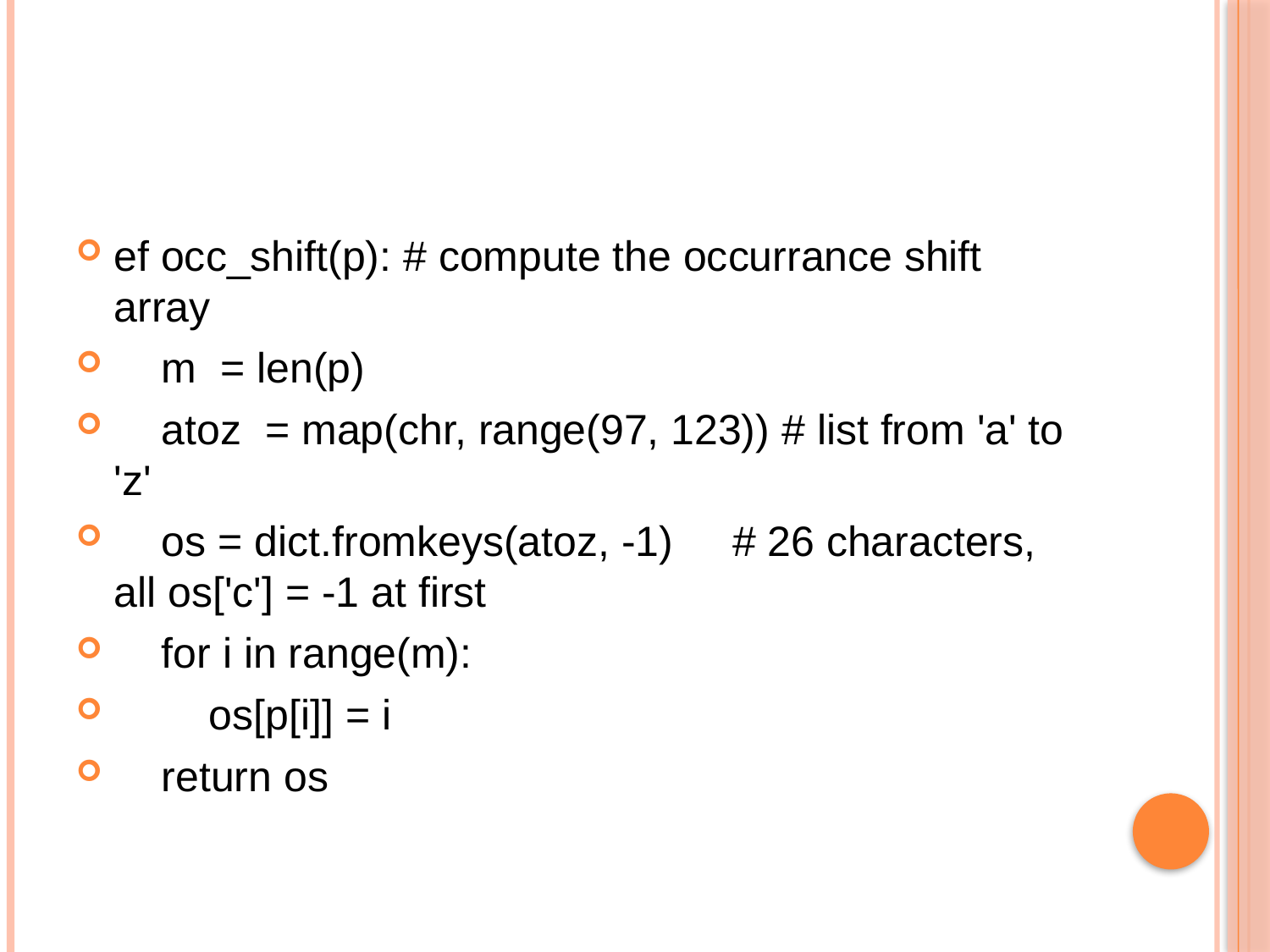

#
ef occ_shift(p): # compute the occurrance shift array
    m  = len(p)
    atoz  = map(chr, range(97, 123)) # list from 'a' to 'z'
    os = dict.fromkeys(atoz, -1)     # 26 characters, all os['c'] = -1 at first
    for i in range(m):
        os[p[i]] = i
    return os